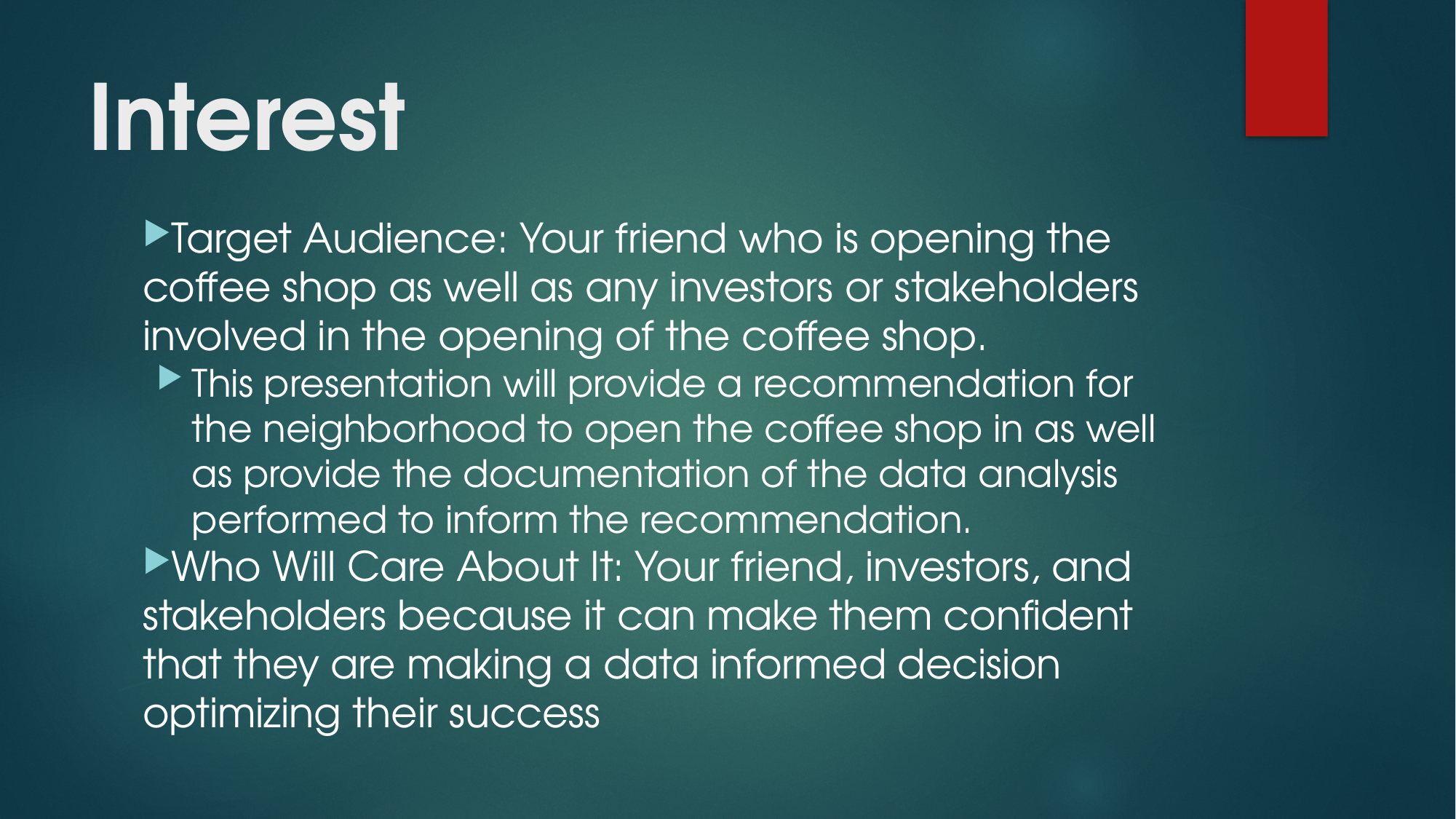

# Interest
Target Audience: Your friend who is opening the coffee shop as well as any investors or stakeholders involved in the opening of the coffee shop.
This presentation will provide a recommendation for the neighborhood to open the coffee shop in as well as provide the documentation of the data analysis performed to inform the recommendation.
Who Will Care About It: Your friend, investors, and stakeholders because it can make them confident that they are making a data informed decision optimizing their success